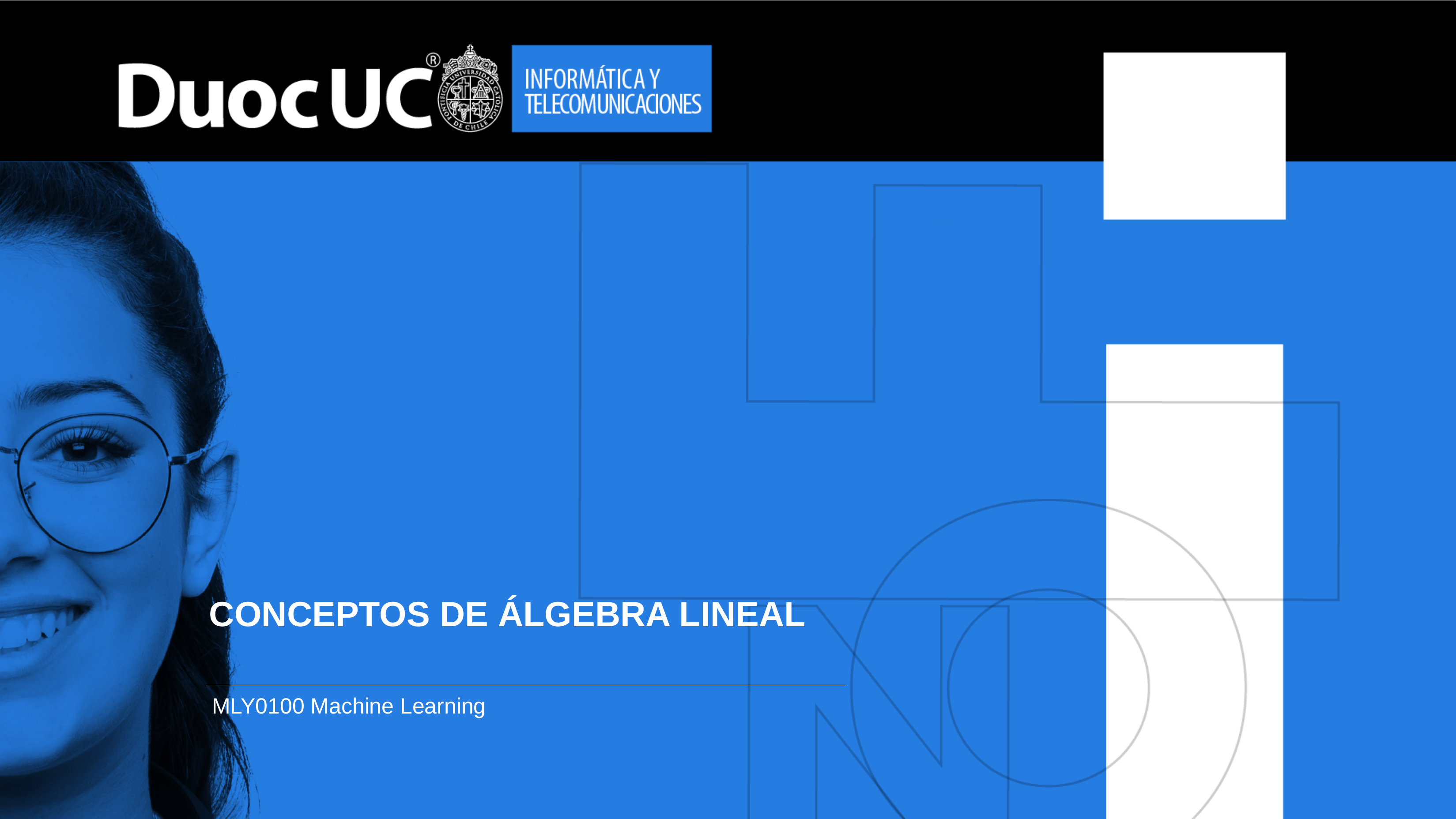

# CONCEPTOS DE ÁLGEBRA LINEAL
MLY0100 Machine Learning